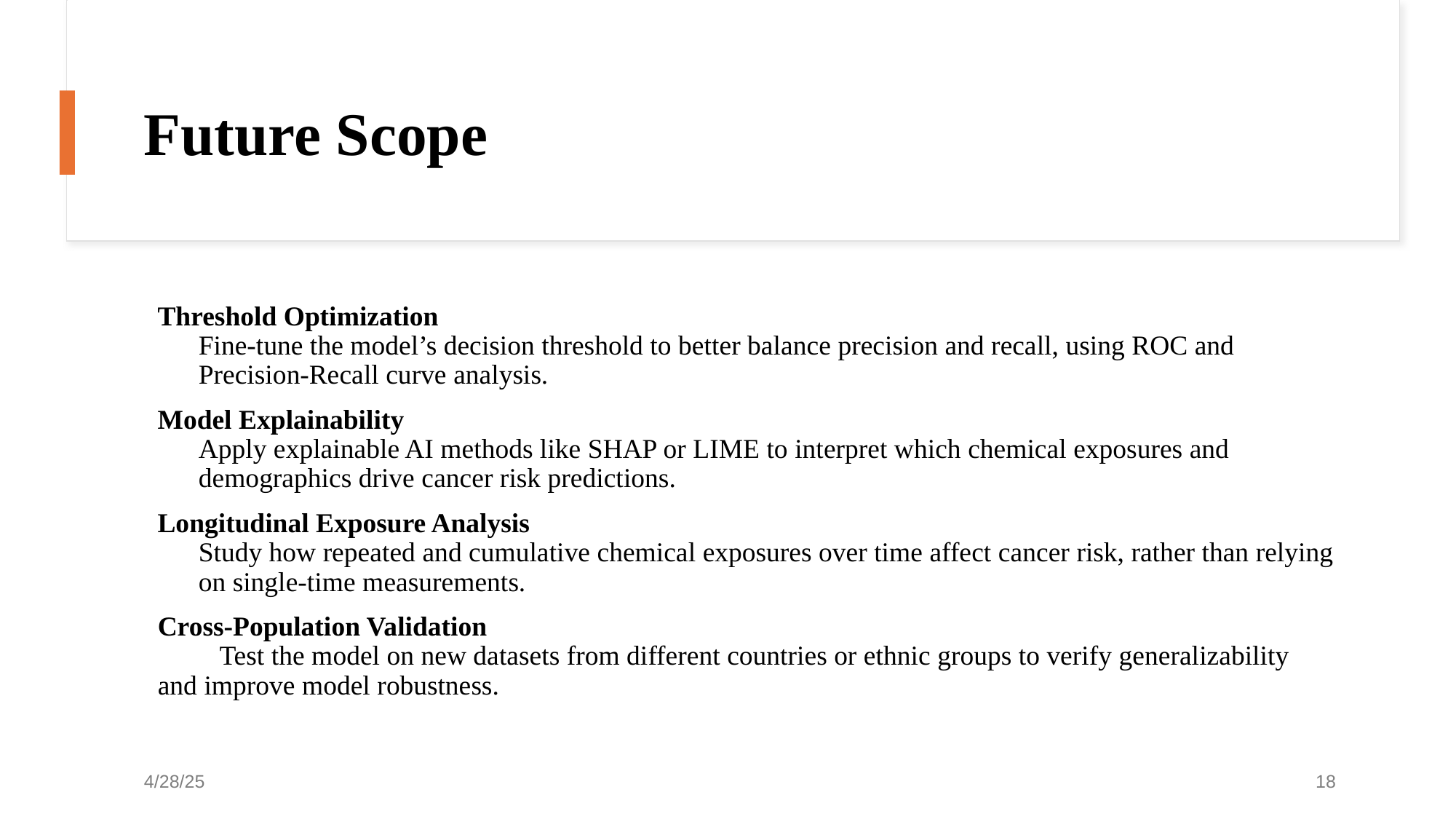

# Future Scope

Threshold Optimization
Fine-tune the model’s decision threshold to better balance precision and recall, using ROC and Precision-Recall curve analysis.
Model Explainability
Apply explainable AI methods like SHAP or LIME to interpret which chemical exposures and demographics drive cancer risk predictions.
Longitudinal Exposure Analysis
Study how repeated and cumulative chemical exposures over time affect cancer risk, rather than relying on single-time measurements.
Cross-Population Validation
         Test the model on new datasets from different countries or ethnic groups to verify generalizability and improve model robustness.
4/28/25
18